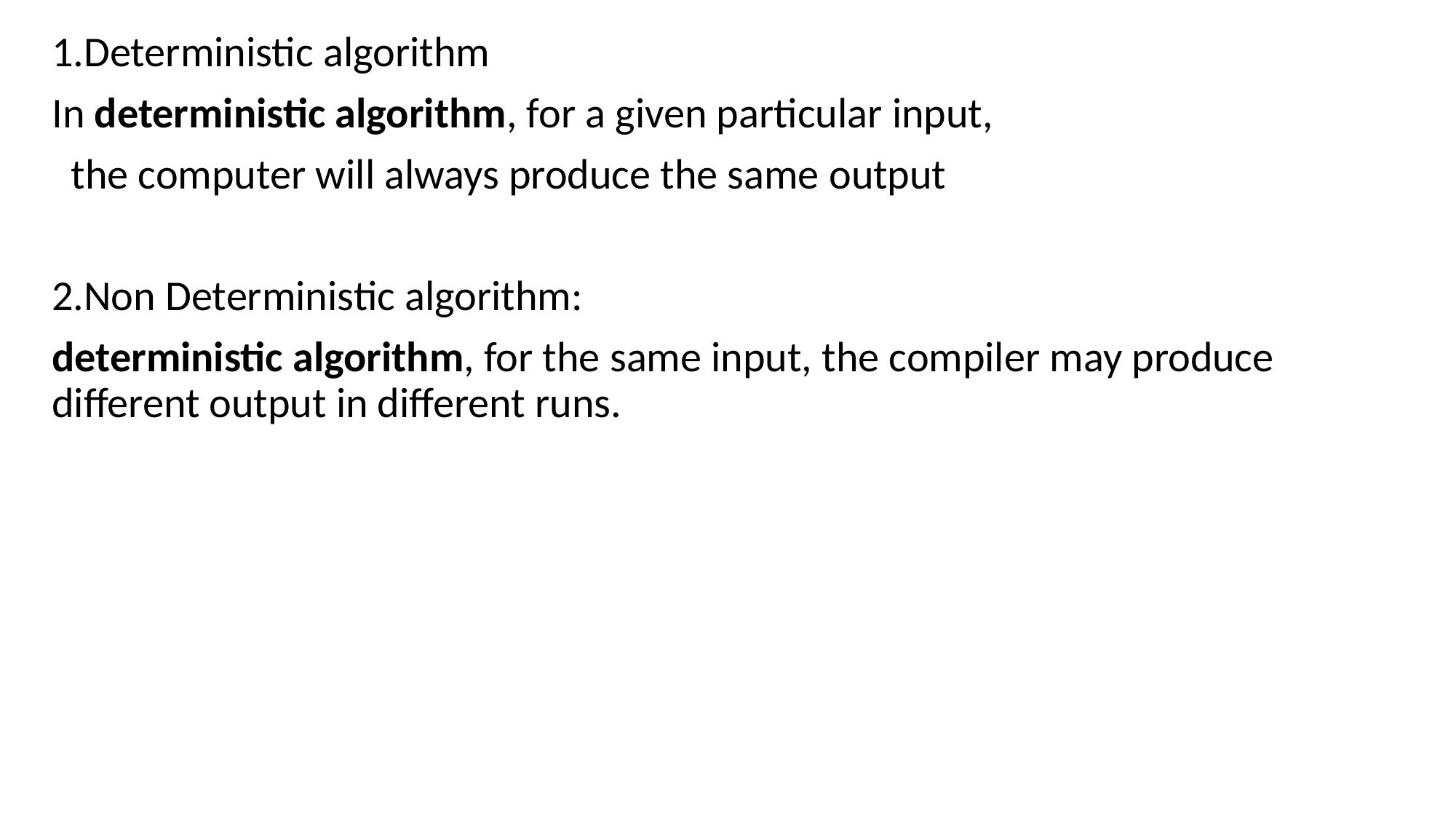

1.Deterministic algorithm
In deterministic algorithm, for a given particular input,
  the computer will always produce the same output

2.Non Deterministic algorithm:
deterministic algorithm, for the same input, the compiler may produce different output in different runs.